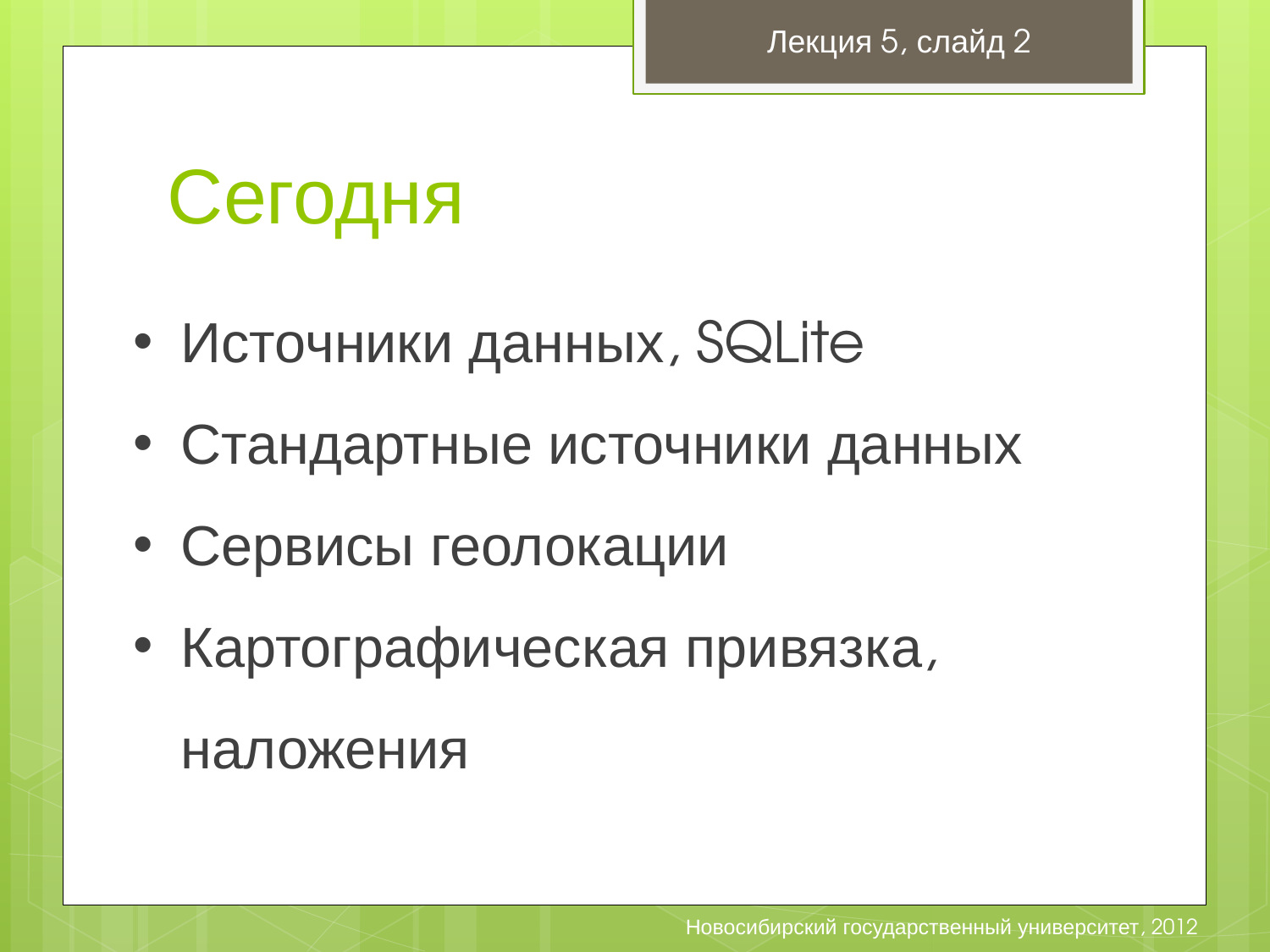

Лекция 5, слайд 2
# Сегодня
Источники данных, SQLite
Стандартные источники данных
Сервисы геолокации
Картографическая привязка, наложения

Новосибирский государственный университет, 2012